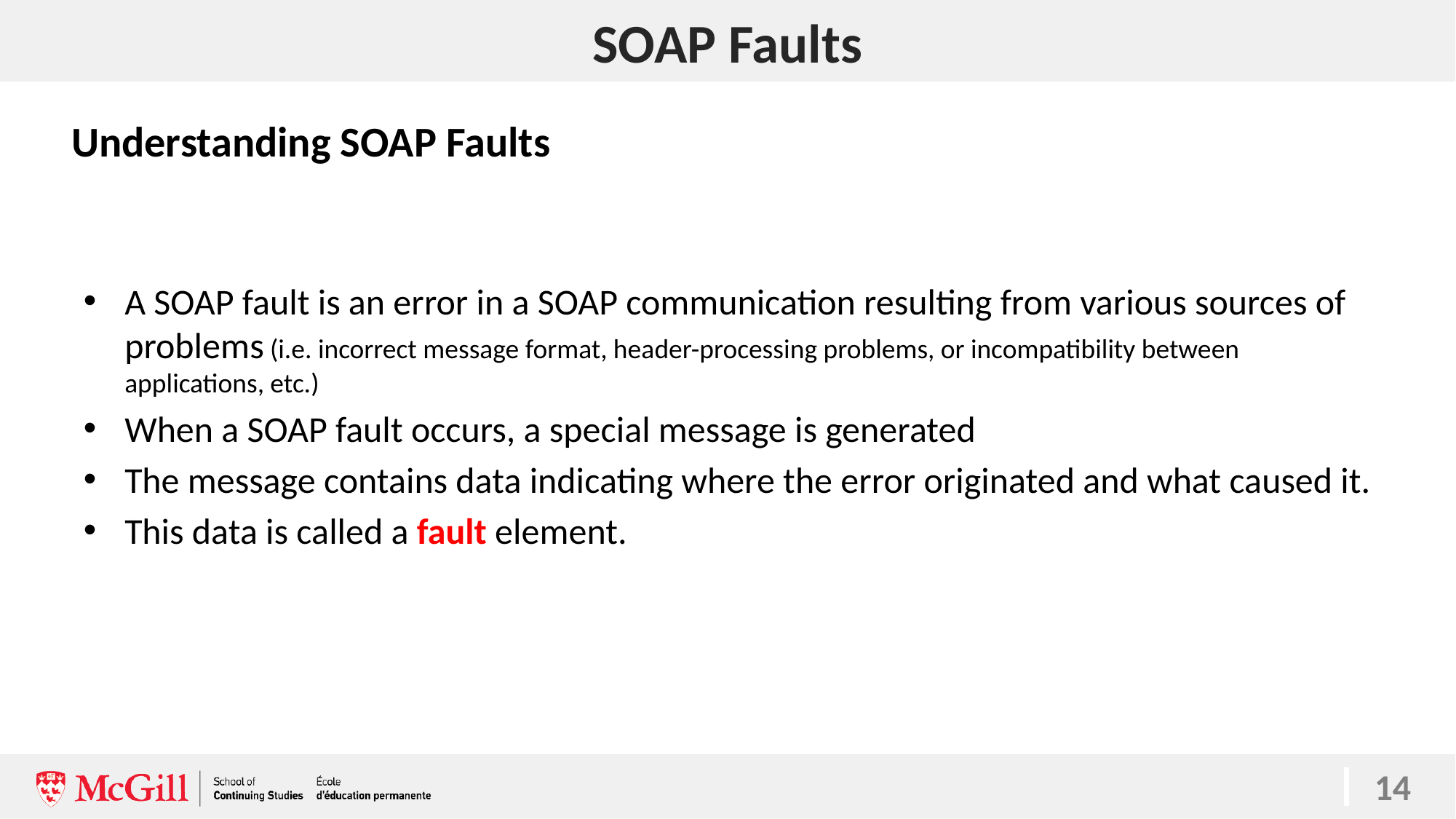

# SOAP Faults
Understanding SOAP Faults
A SOAP fault is an error in a SOAP communication resulting from various sources of problems (i.e. incorrect message format, header-processing problems, or incompatibility between applications, etc.)
When a SOAP fault occurs, a special message is generated
The message contains data indicating where the error originated and what caused it.
This data is called a fault element.